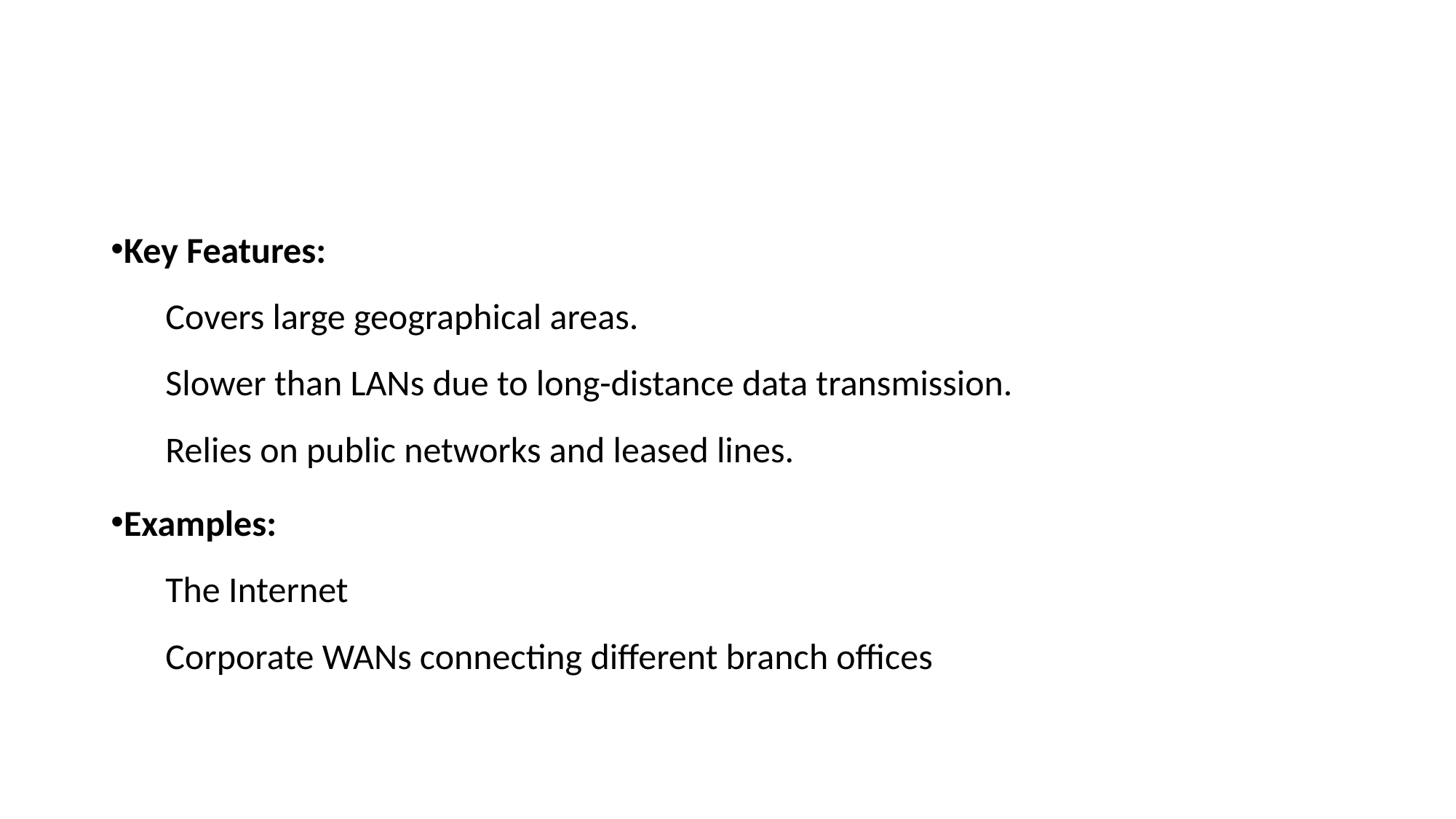

Key Features:
Covers large geographical areas.
Slower than LANs due to long-distance data transmission.
Relies on public networks and leased lines.
Examples:
The Internet
Corporate WANs connecting different branch offices